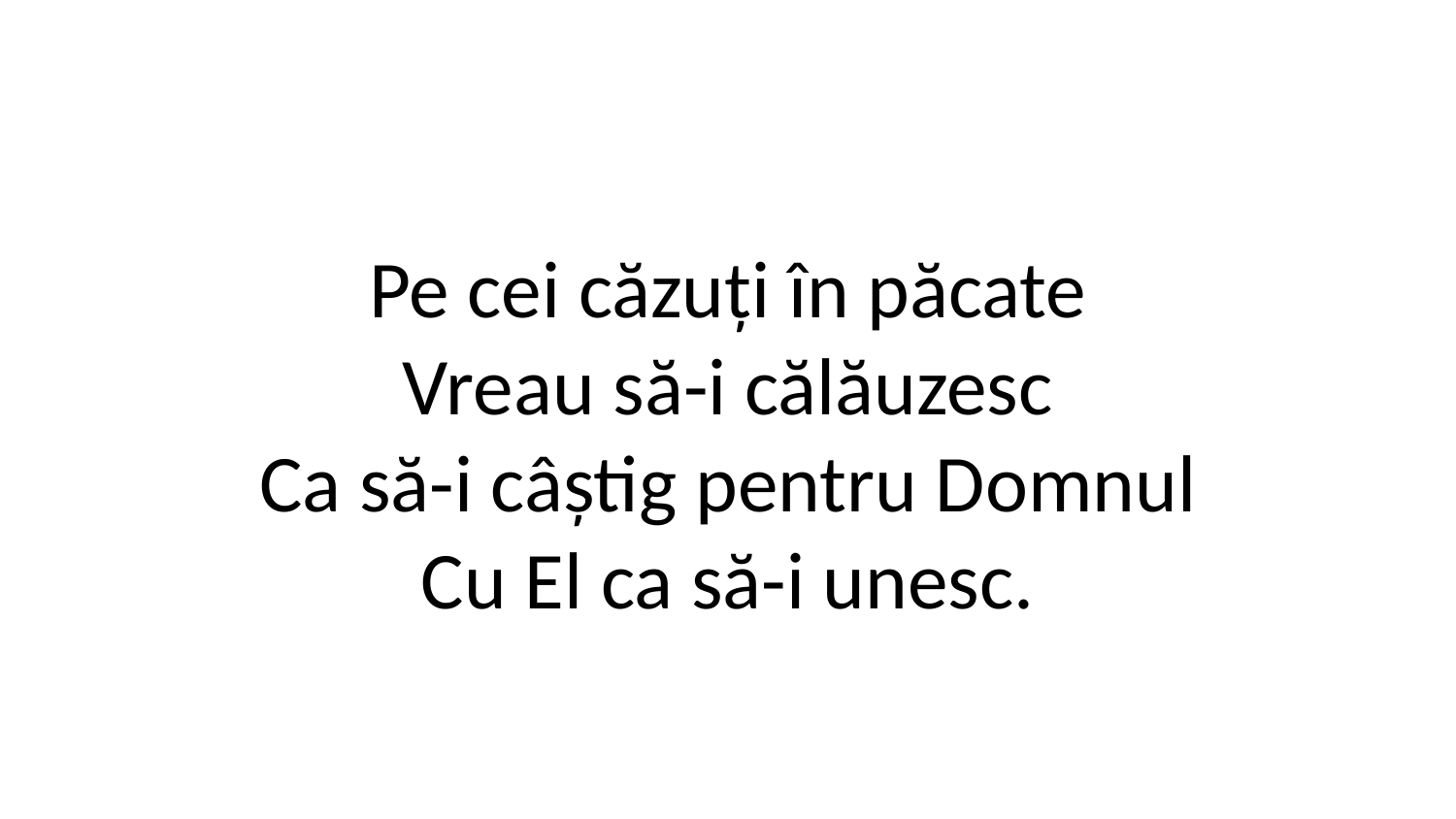

Pe cei căzuți în păcate
Vreau să-i călăuzesc
Ca să-i câștig pentru Domnul
Cu El ca să-i unesc.